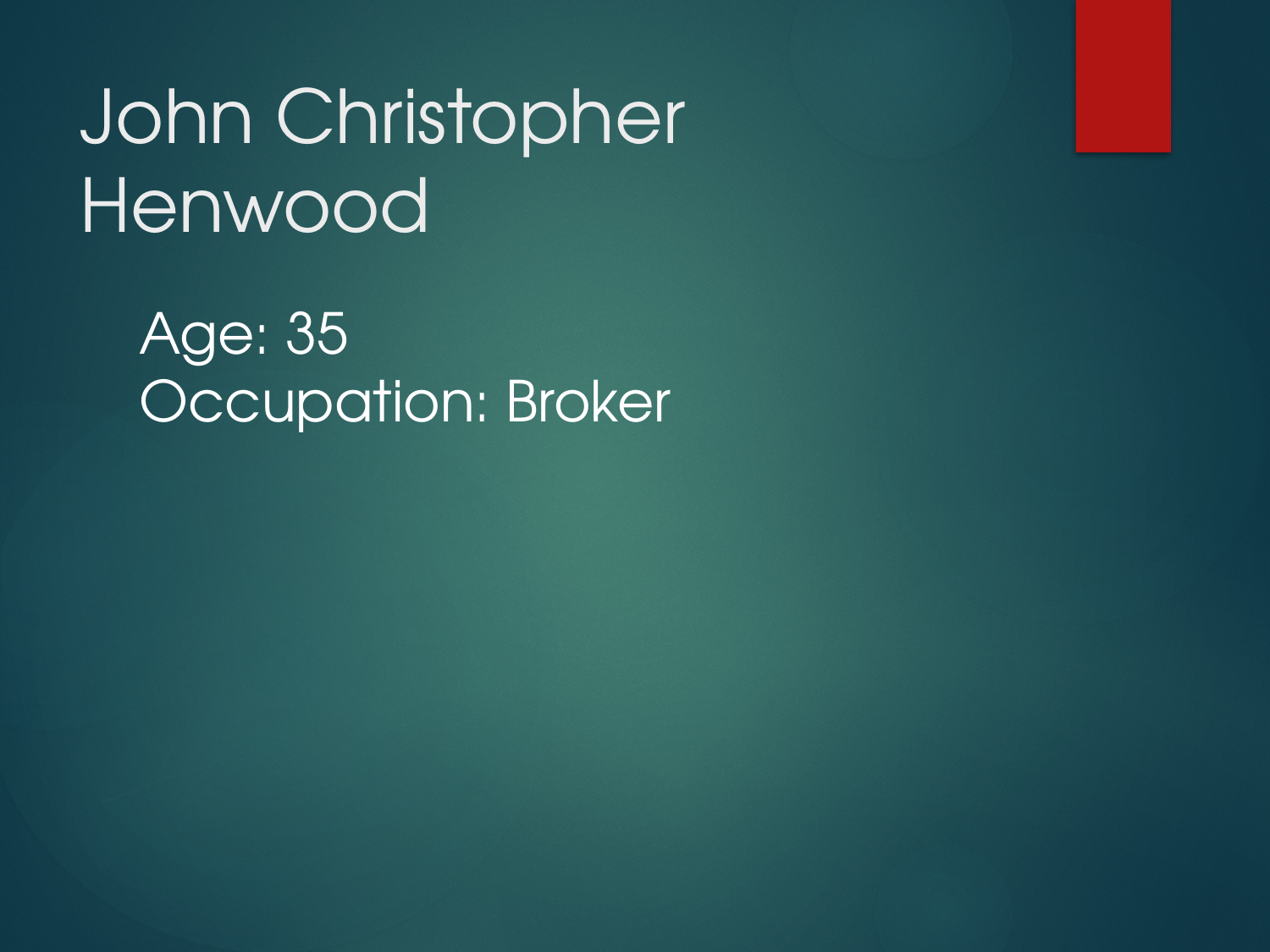

# John Christopher Henwood

Age: 35
Occupation: Broker